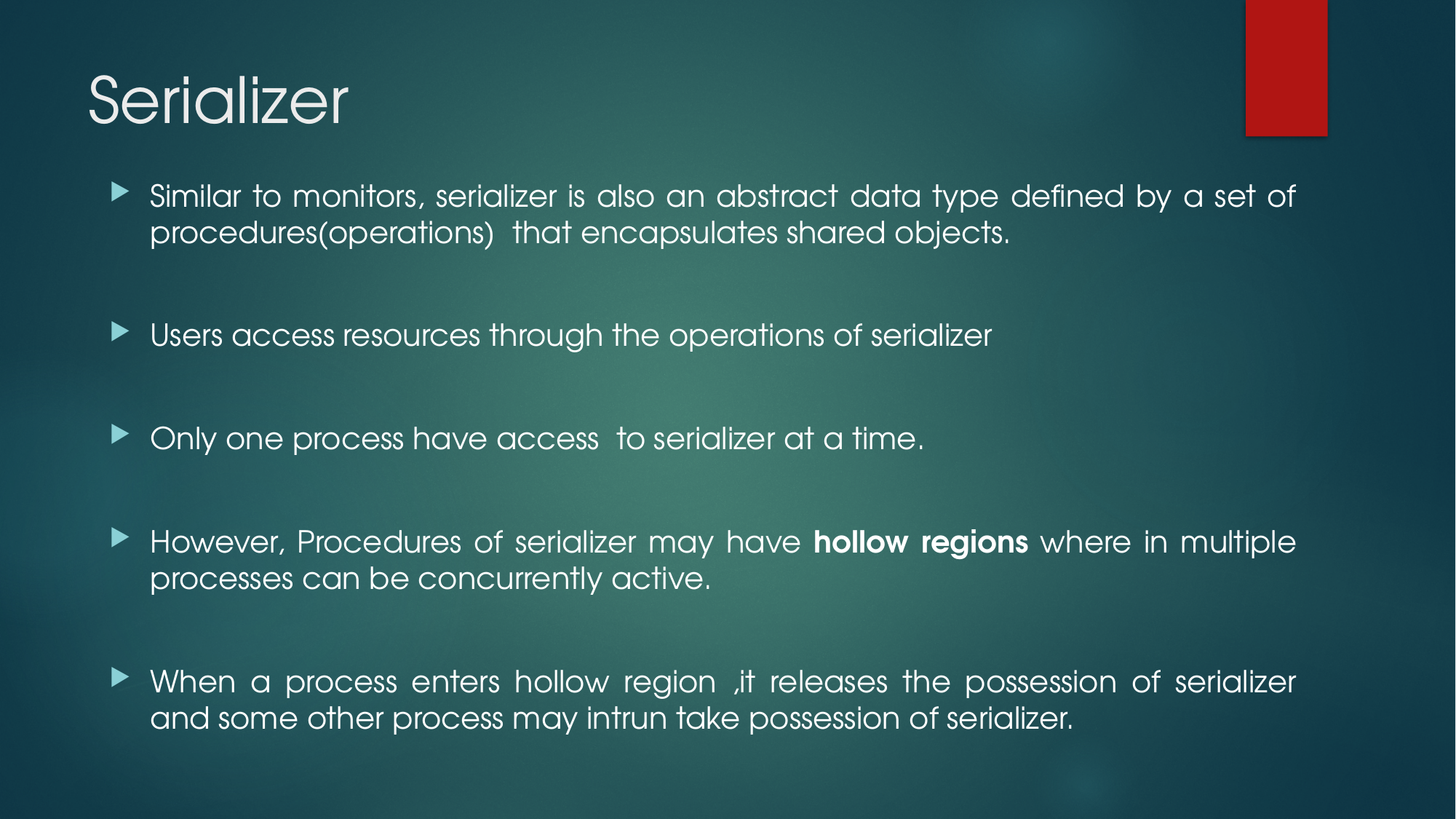

# Serializer
Similar to monitors, serializer is also an abstract data type defined by a set of procedures(operations)  that encapsulates shared objects.

Users access resources through the operations of serializer

Only one process have access  to serializer at a time.

However, Procedures of serializer may have hollow regions where in multiple processes can be concurrently active.

When a process enters hollow region ,it releases the possession of serializer and some other process may intrun take possession of serializer.